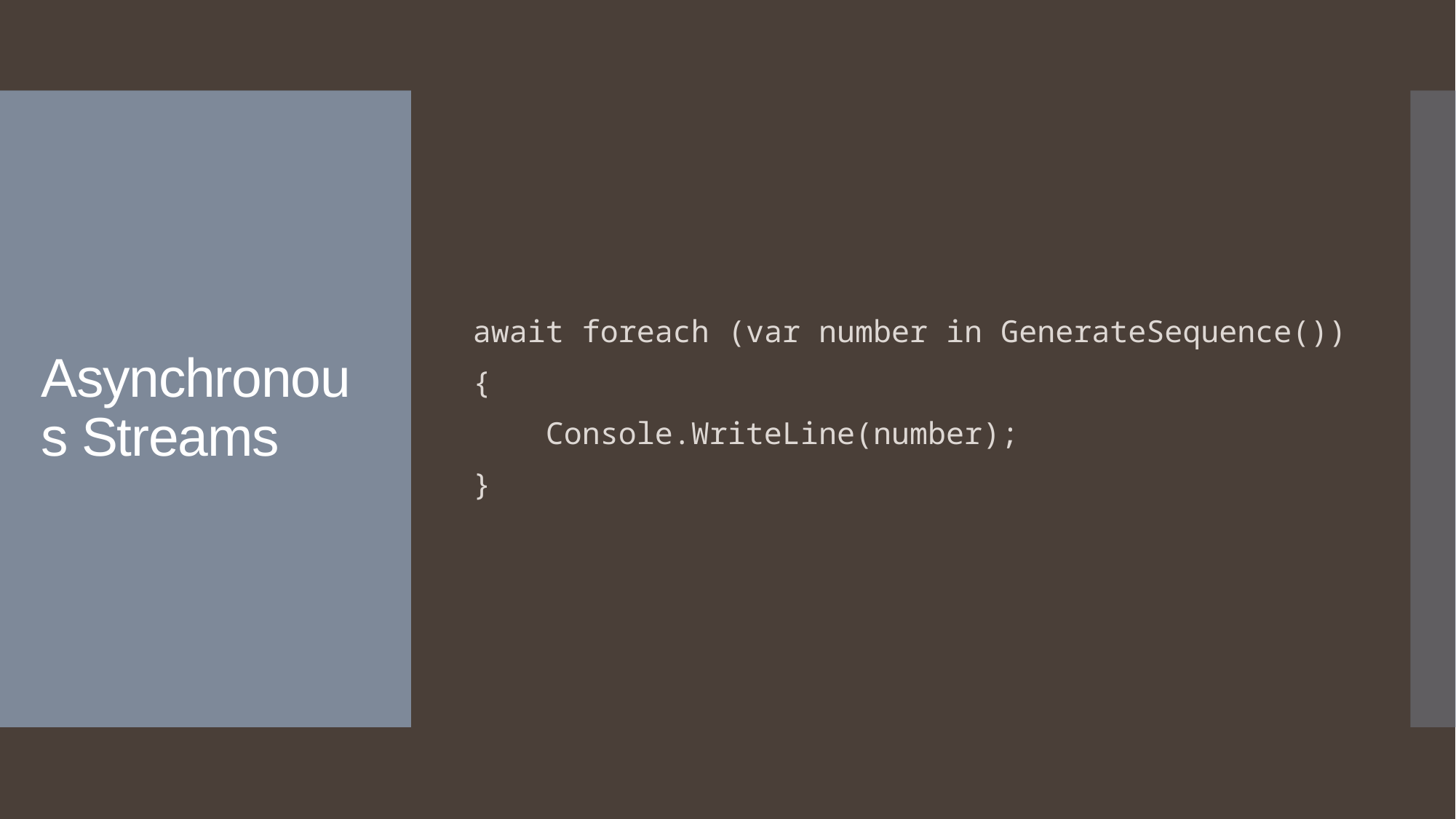

await foreach (var number in GenerateSequence())
{
    Console.WriteLine(number);
}
# Asynchronous Streams